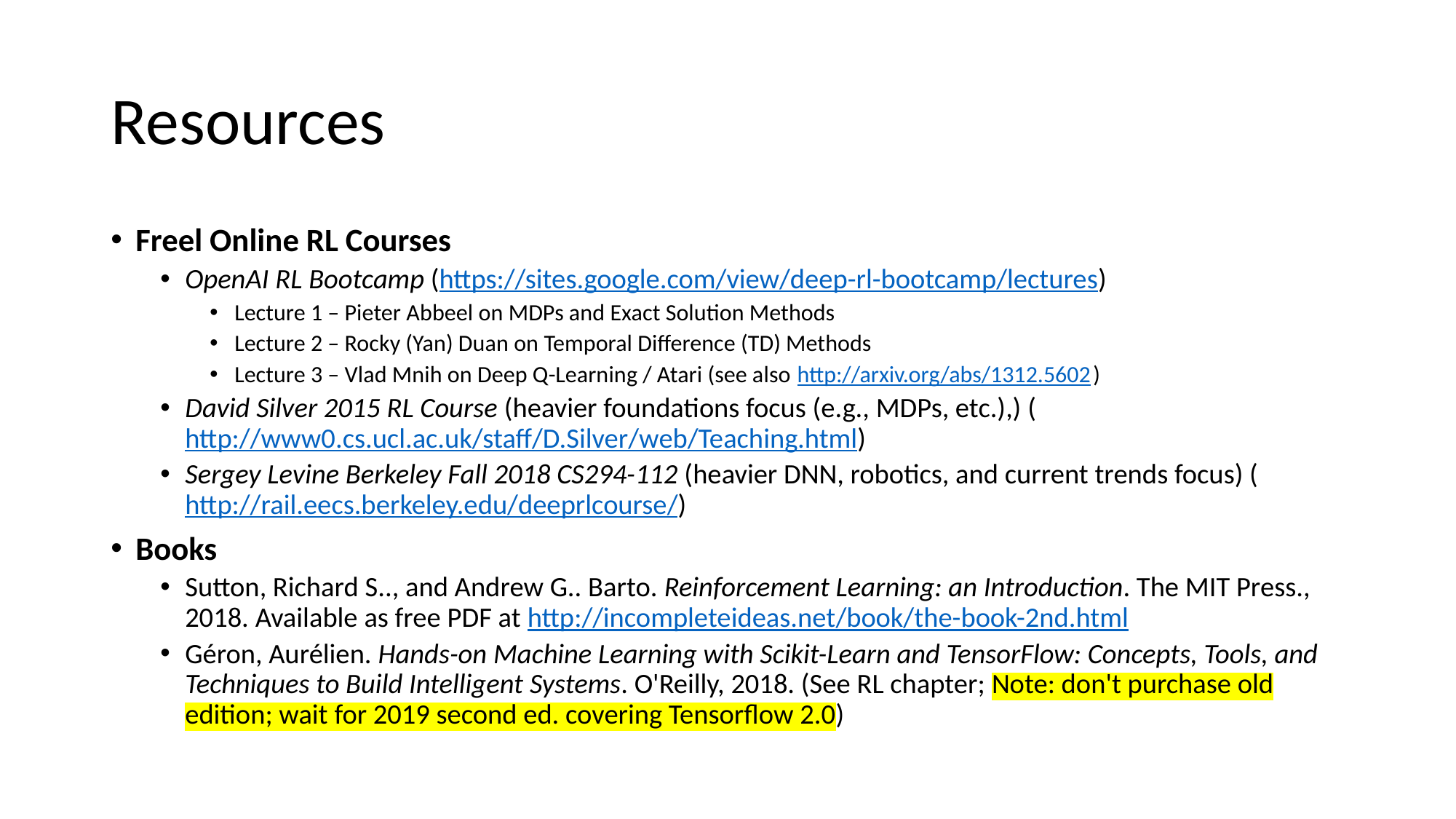

# Resources
Freel Online RL Courses
OpenAI RL Bootcamp (https://sites.google.com/view/deep-rl-bootcamp/lectures)
Lecture 1 – Pieter Abbeel on MDPs and Exact Solution Methods
Lecture 2 – Rocky (Yan) Duan on Temporal Difference (TD) Methods
Lecture 3 – Vlad Mnih on Deep Q-Learning / Atari (see also http://arxiv.org/abs/1312.5602)
David Silver 2015 RL Course (heavier foundations focus (e.g., MDPs, etc.),) (http://www0.cs.ucl.ac.uk/staff/D.Silver/web/Teaching.html)
Sergey Levine Berkeley Fall 2018 CS294-112 (heavier DNN, robotics, and current trends focus) (http://rail.eecs.berkeley.edu/deeprlcourse/)
Books
Sutton, Richard S.., and Andrew G.. Barto. Reinforcement Learning: an Introduction. The MIT Press., 2018. Available as free PDF at http://incompleteideas.net/book/the-book-2nd.html
Géron, Aurélien. Hands-on Machine Learning with Scikit-Learn and TensorFlow: Concepts, Tools, and Techniques to Build Intelligent Systems. O'Reilly, 2018. (See RL chapter; Note: don't purchase old edition; wait for 2019 second ed. covering Tensorflow 2.0)